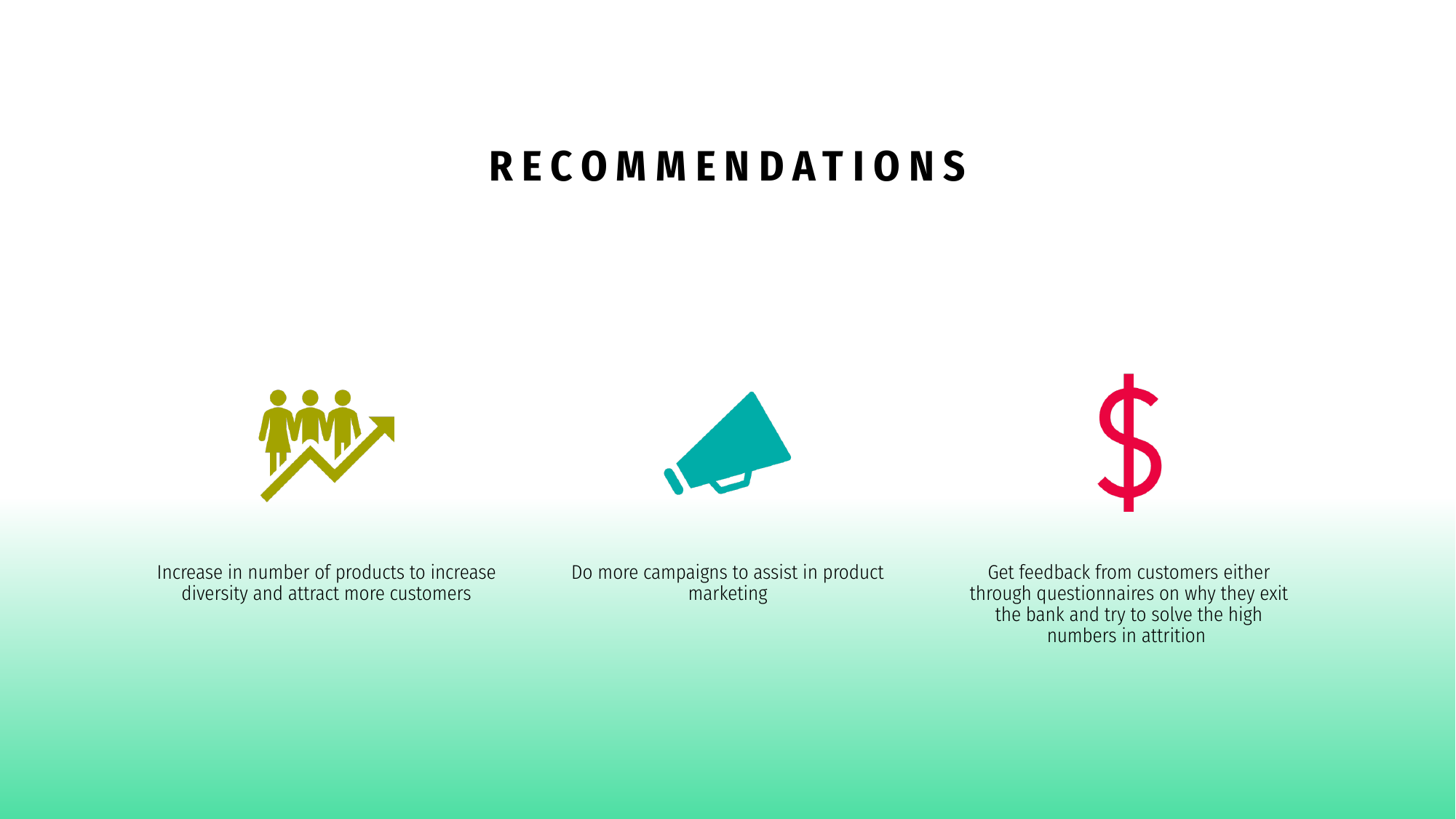

# RECOMMENDATIONS
Increase in number of products to increase diversity and attract more customers
Do more campaigns to assist in product marketing
Get feedback from customers either through questionnaires on why they exit the bank and try to solve the high numbers in attrition